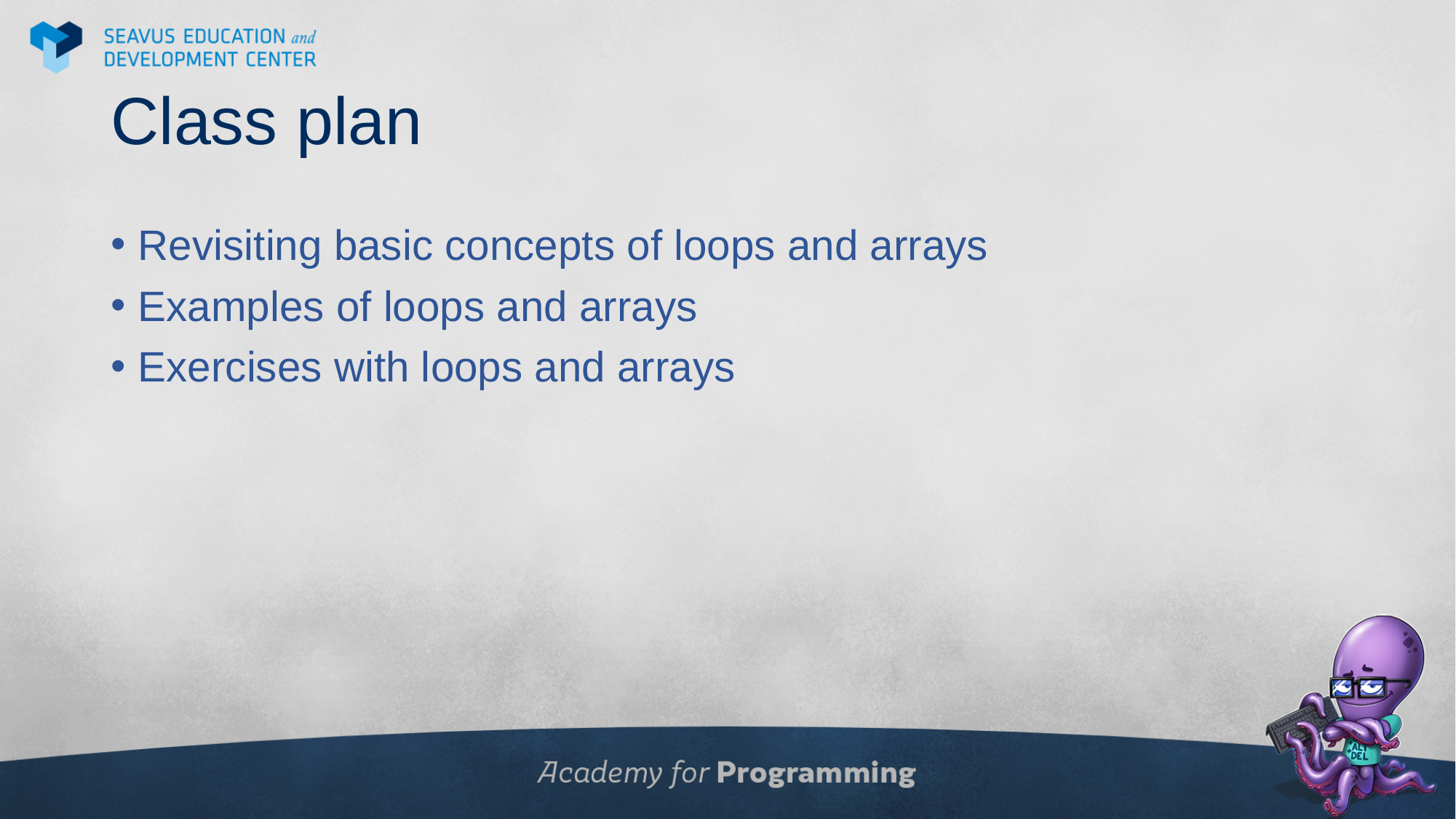

# Class plan
Revisiting basic concepts of loops and arrays
Examples of loops and arrays
Exercises with loops and arrays